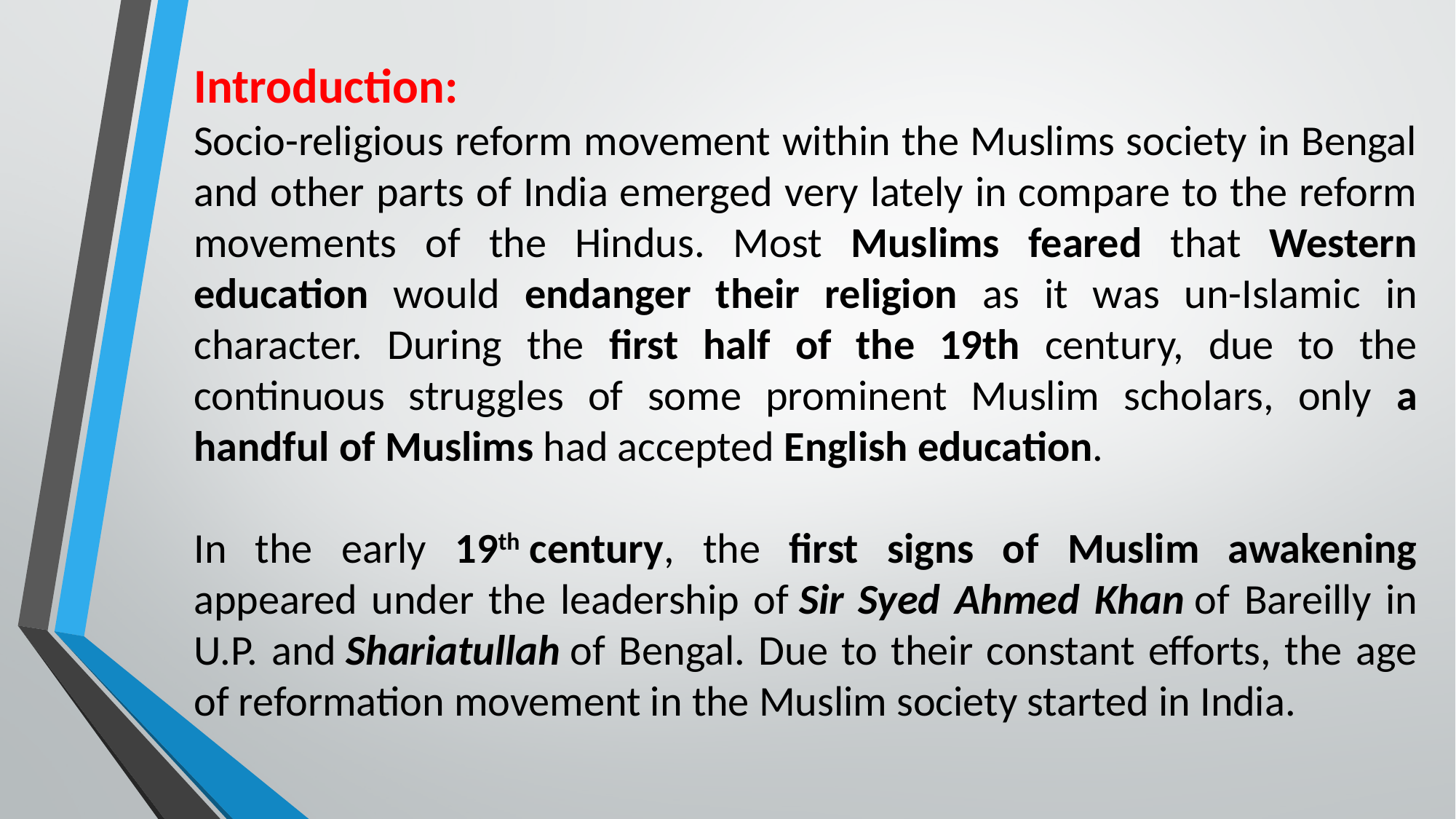

Introduction:
Socio-religious reform movement within the Muslims society in Bengal and other parts of India emerged very lately in compare to the reform movements of the Hindus. Most Muslims feared that Western education would endanger their religion as it was un-Islamic in character. During the first half of the 19th century, due to the continuous struggles of some prominent Muslim scholars, only a handful of Muslims had accepted English education.

In the early 19th century, the first signs of Muslim awakening appeared under the leadership of Sir Syed Ahmed Khan of Bareilly in U.P. and Shariatullah of Bengal. Due to their constant efforts, the age of reformation movement in the Muslim society started in India.